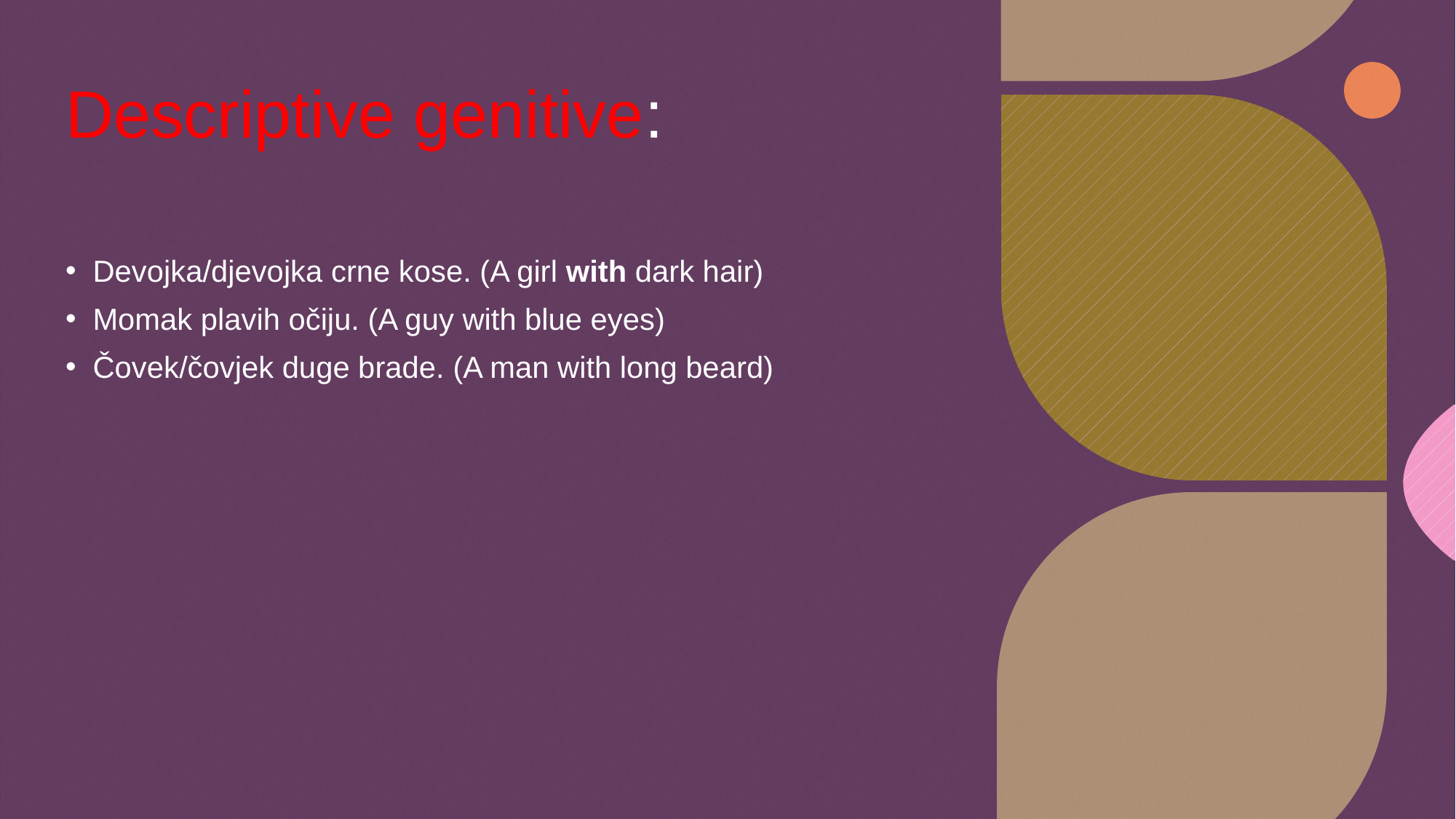

# Descriptive genitive:
Devojka/djevojka crne kose. (A girl with dark hair)
Momak plavih očiju. (A guy with blue eyes)
Čovek/čovjek duge brade. (A man with long beard)